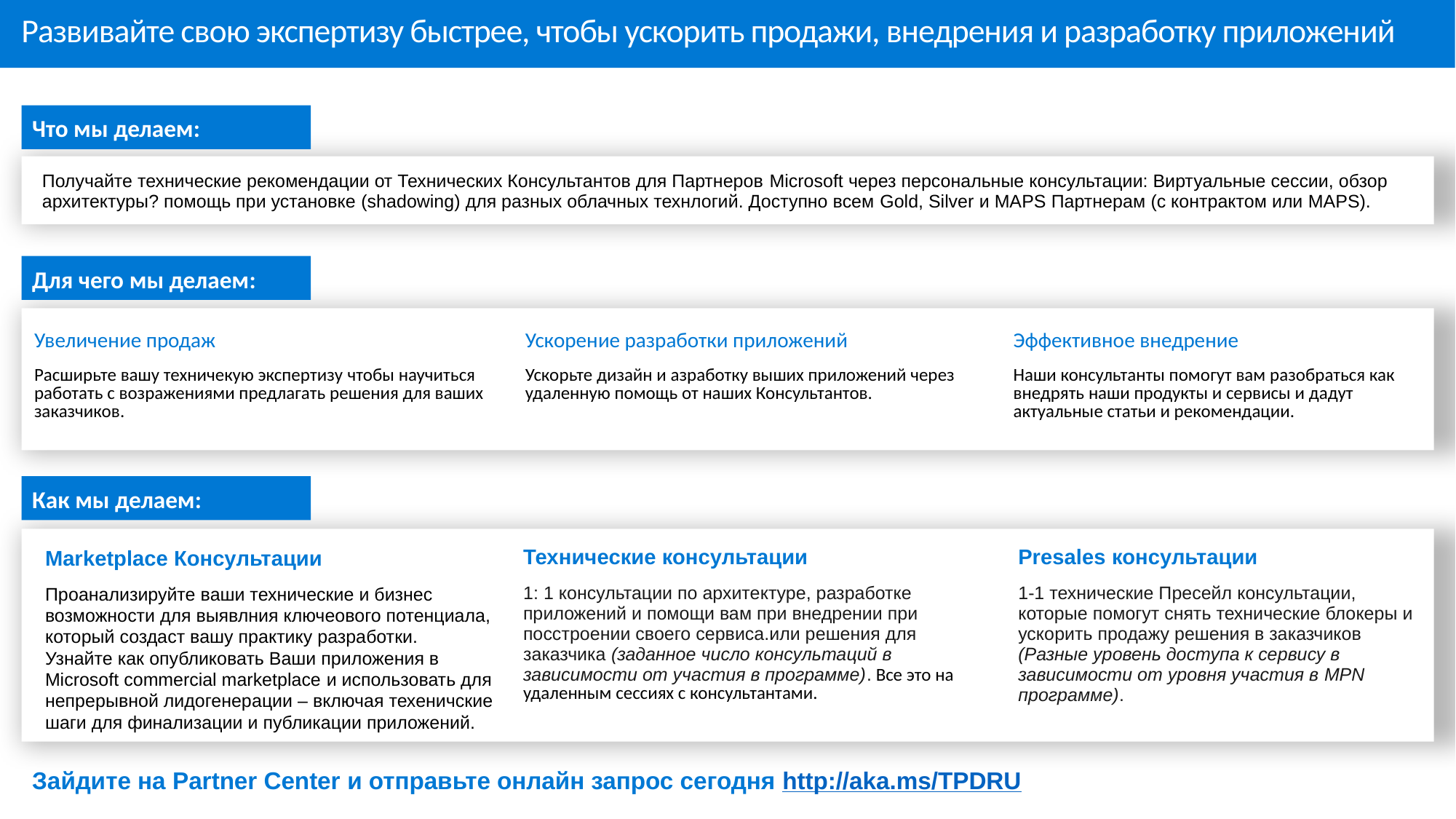

Развивайте свою экспертизу быстрее, чтобы ускорить продажи, внедрения и разработку приложений

Что мы делаем:

Получайте технические рекомендации от Технических Консультантов для Партнеров Microsoft через персональные консультации: Виртуальные сессии, обзор архитектуры? помощь при установке (shadowing) для разных облачных технлогий. Доступно всем Gold, Silver и MAPS Партнерам (с контрактом или MAPS).

Для чего мы делаем:

| Увеличение продаж | Ускорение разработки приложений | Эффективное внедрение |
| --- | --- | --- |
| Расширьте вашу техничекую экспертизу чтобы научиться работать с возражениями предлагать решения для ваших заказчиков. | Ускорьте дизайн и азработку выших приложений через удаленную помощь от наших Консультантов. | Наши консультанты помогут вам разобраться как внедрять наши продукты и сервисы и дадут актуальные статьи и рекомендации. |

Как мы делаем:

| Marketplace Консультации | Технические консультации | Presales консультации |
| --- | --- | --- |
| Проанализируйте ваши технические и бизнес возможности для выявлния ключеового потенциала, который создаст вашу практику разработки. Узнайте как опубликовать Ваши приложения в Microsoft commercial marketplace и использовать для непрерывной лидогенерации – включая техеничские шаги для финализации и публикации приложений. | 1: 1 консультации по архитектуре, разработке приложений и помощи вам при внедрении при посстроении своего сервиса.или решения для заказчика (заданное число консультаций в зависимости от участия в программе). Все это на удаленным сессиях с консультантами. | 1-1 технические Пресейл консультации, которые помогут снять технические блокеры и ускорить продажу решения в заказчиков (Разные уровень доступа к сервису в зависимости от уровня участия в MPN программе). |
Зайдите на Partner Center и отправьте онлайн запрос сегодня http://aka.ms/TPDRU